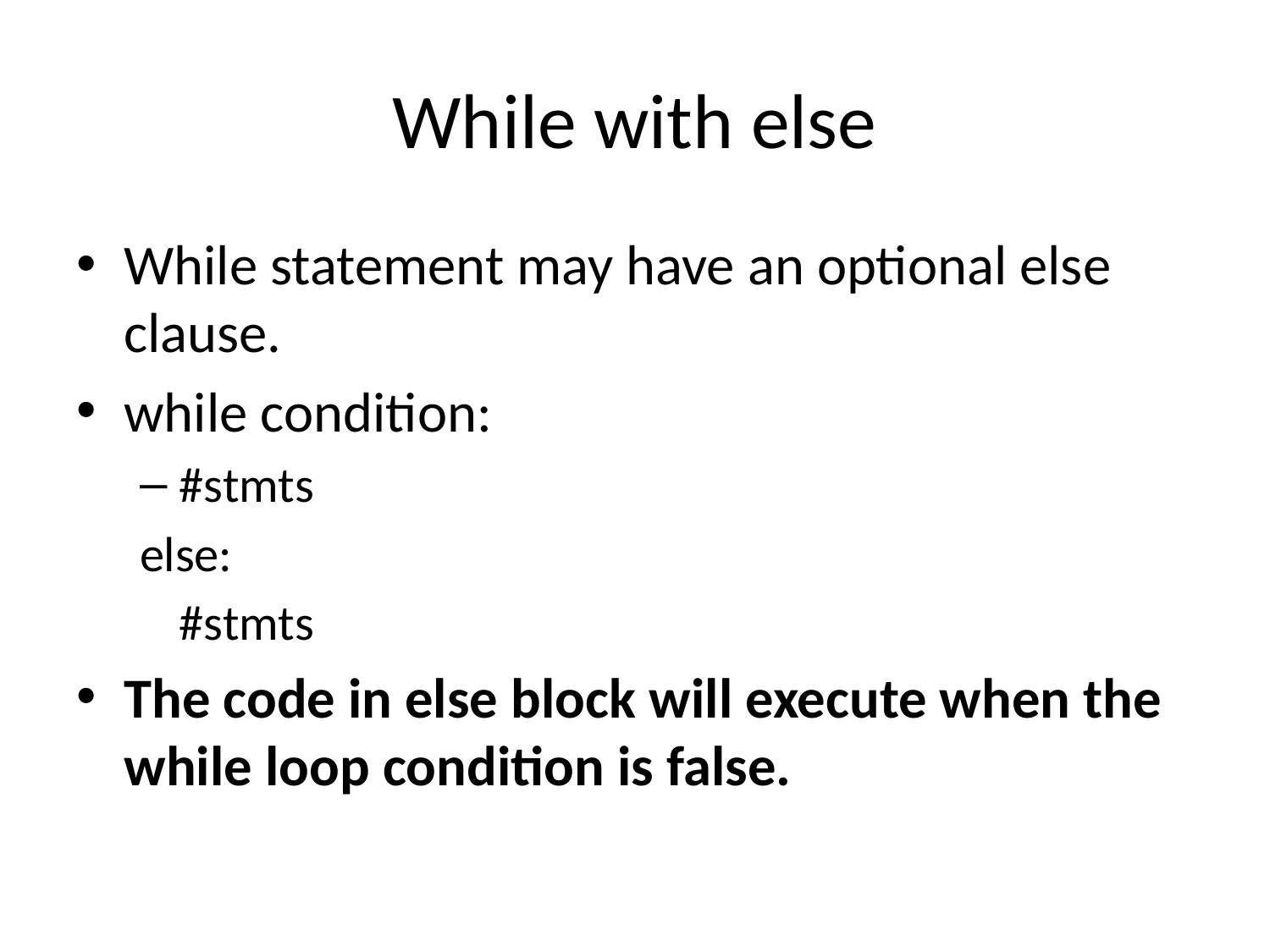

# While with else
While statement may have an optional else clause.
while condition:
#stmts
else:
	#stmts
The code in else block will execute when the while loop condition is false.